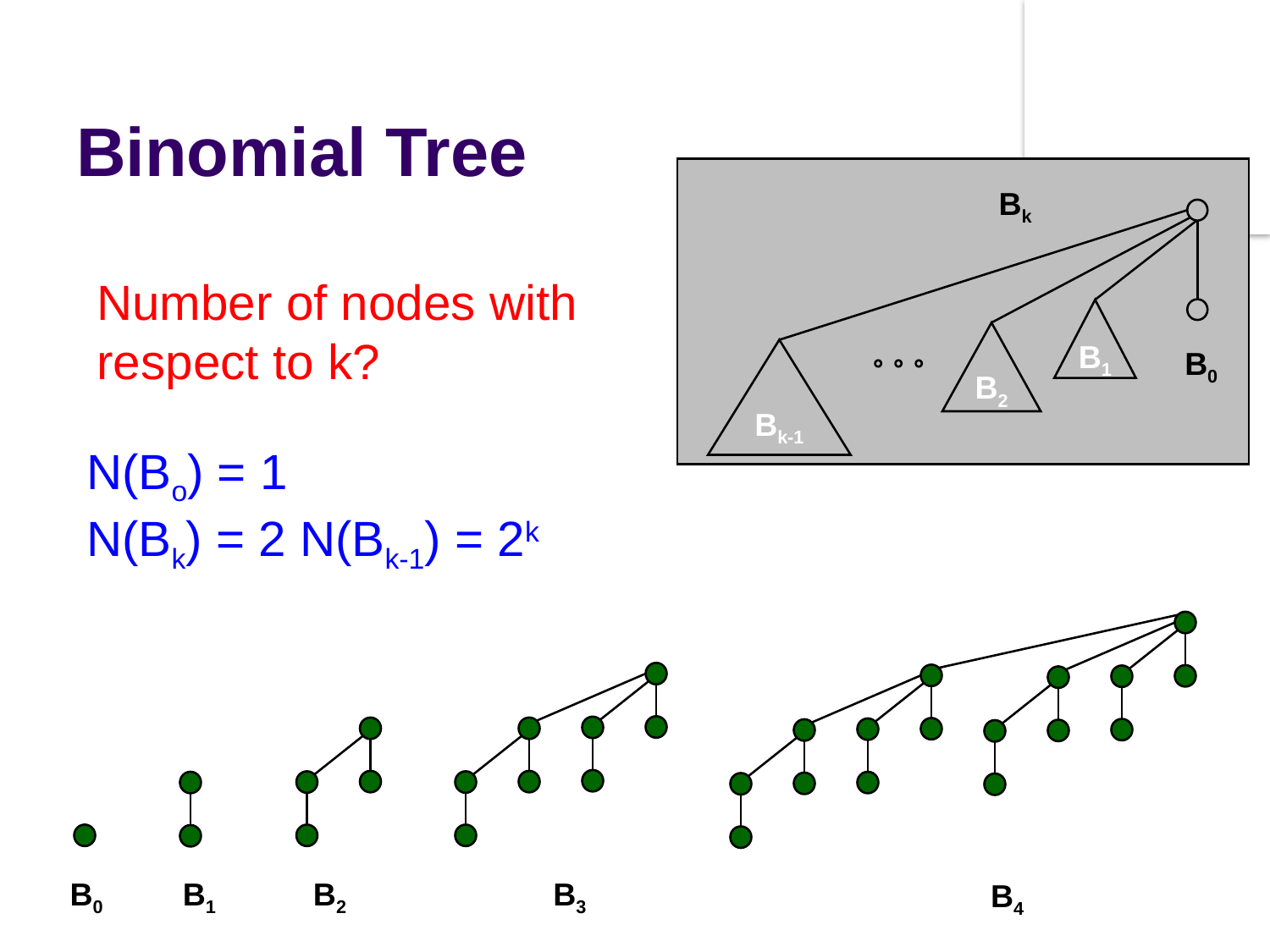

# Binomial Tree

Bk

B1
B2
B0
Bk-1

Number of nodes with respect to k?
N(Bo) = 1
N(Bk) = 2 N(Bk-1) = 2k

B0
B1
B2
B3
B4